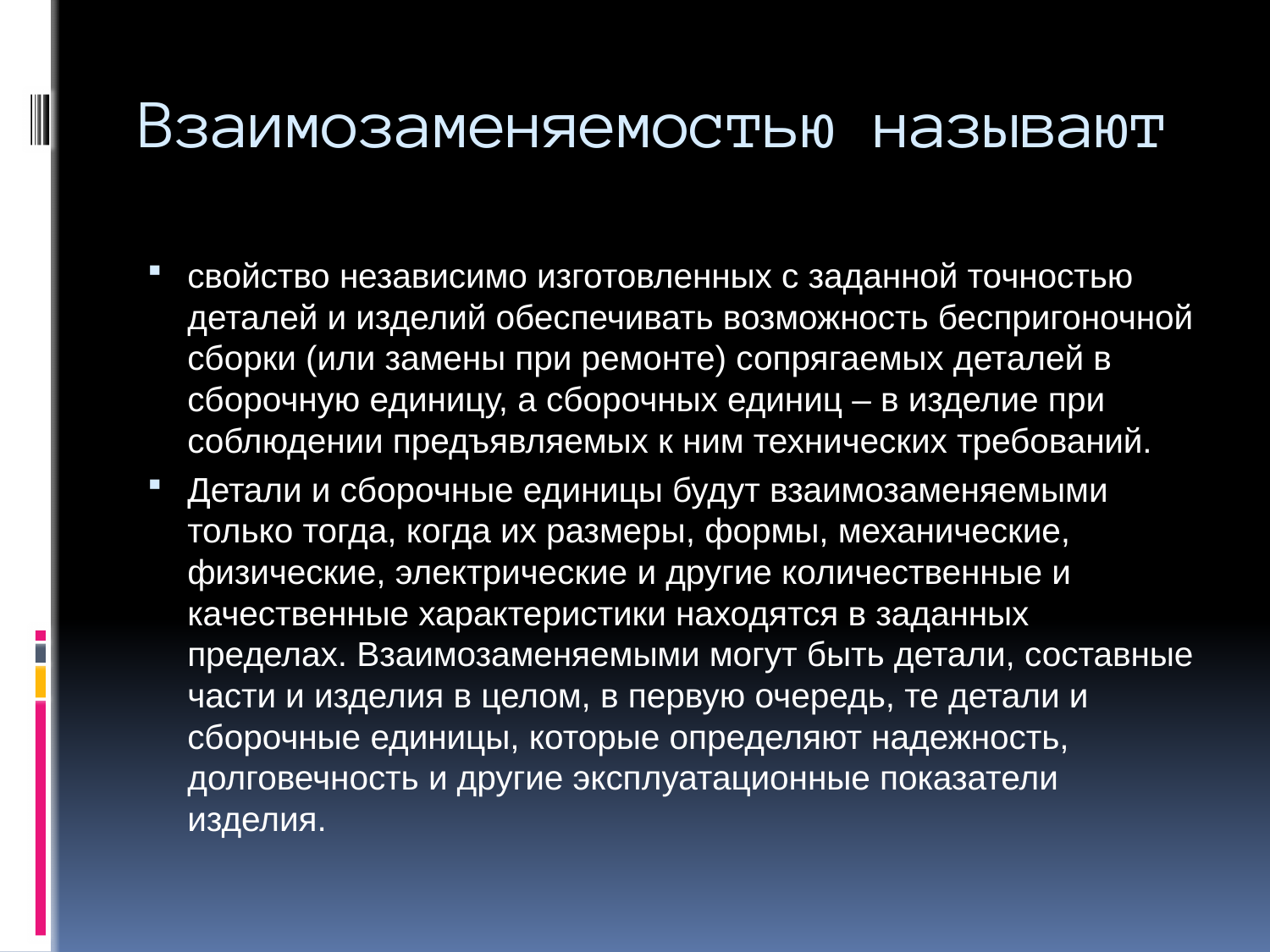

# Взаимозаменяемостью называют
свойство независимо изготовленных с заданной точностью деталей и изделий обеспечивать возможность беспригоночной сборки (или замены при ремонте) сопрягаемых деталей в сборочную единицу, а сборочных единиц – в изделие при соблюдении предъявляемых к ним технических требований.
Детали и сборочные единицы будут взаимозаменяемыми только тогда, когда их размеры, формы, механические, физические, электрические и другие количественные и качественные характеристики находятся в заданных пределах. Взаимозаменяемыми могут быть детали, составные части и изделия в целом, в первую очередь, те детали и сборочные единицы, которые определяют надежность, долговечность и другие эксплуатационные показатели изделия.